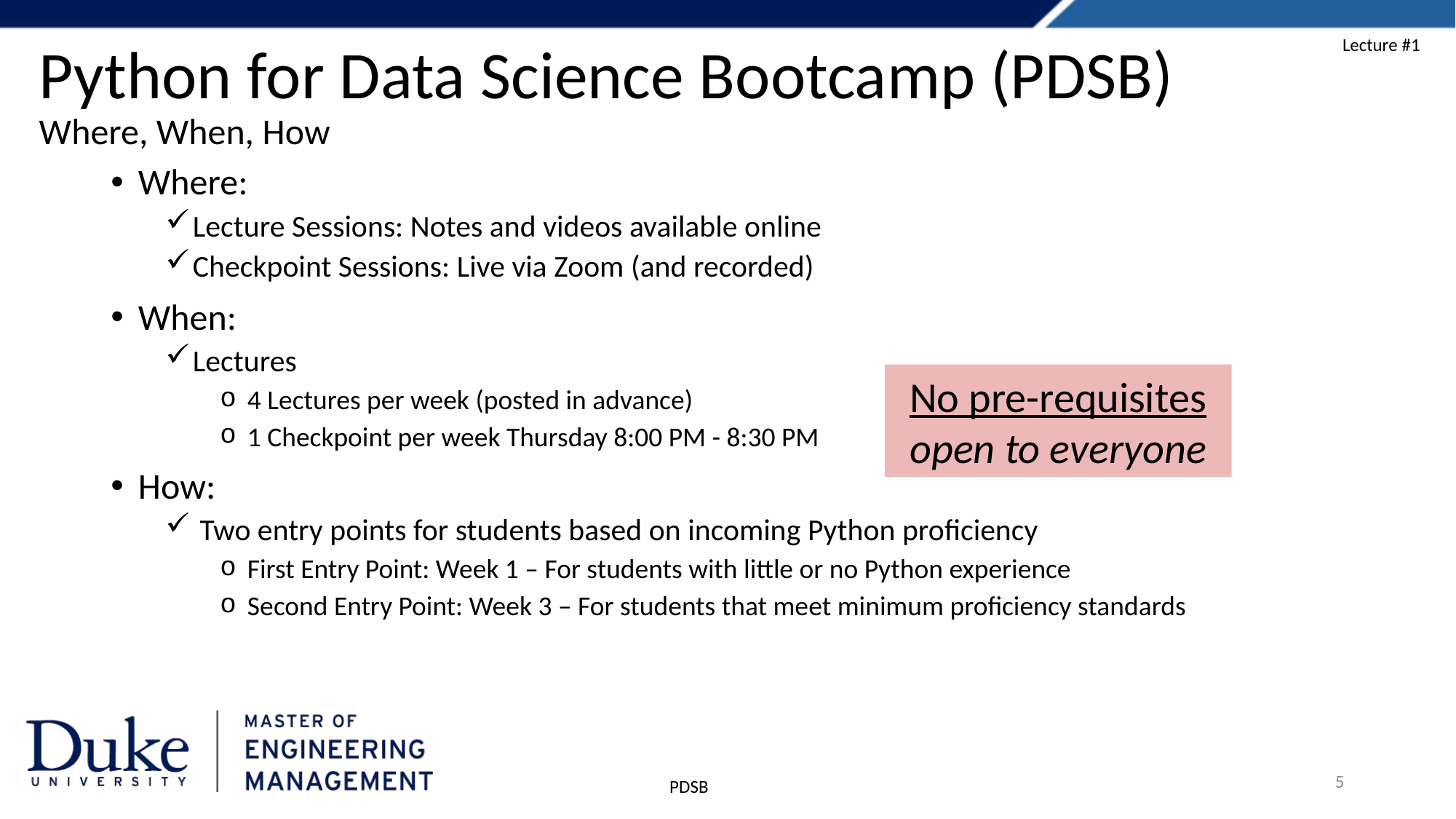

# Python for Data Science Bootcamp (PDSB) Where, When, How
Lecture #1
Where:
Lecture Sessions: Notes and videos available online
Checkpoint Sessions: Live via Zoom (and recorded)
When:
Lectures
4 Lectures per week (posted in advance)
1 Checkpoint per week Thursday 8:00 PM - 8:30 PM
How:
 Two entry points for students based on incoming Python proficiency
First Entry Point: Week 1 – For students with little or no Python experience
Second Entry Point: Week 3 – For students that meet minimum proficiency standards

No pre-requisites open to everyone
5
PDSB